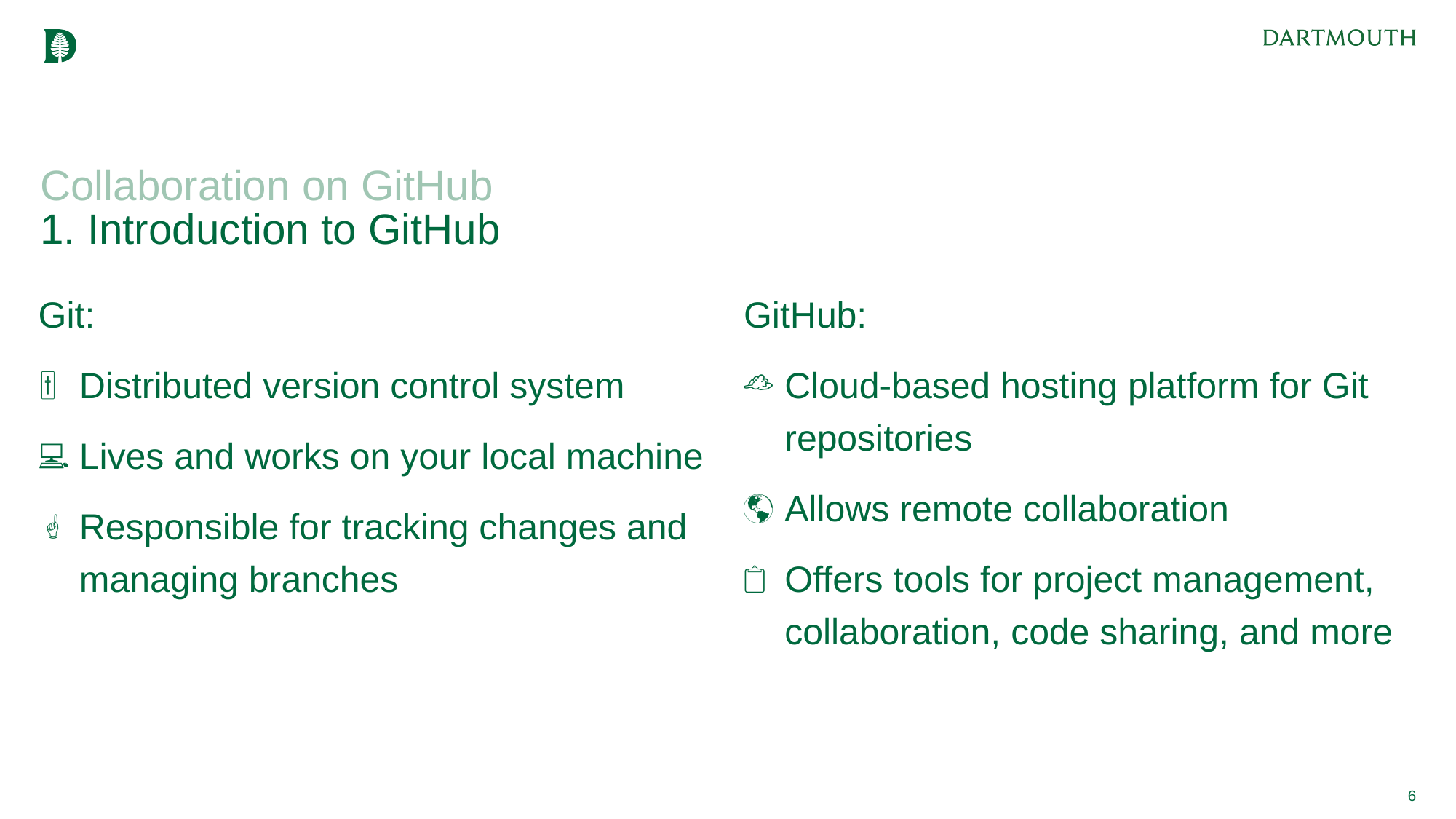

# Collaboration on GitHub 1. Introduction to GitHub
Git:
Distributed version control system
Lives and works on your local machine
Responsible for tracking changes and managing branches
GitHub:
Cloud-based hosting platform for Git repositories
Allows remote collaboration
Offers tools for project management, collaboration, code sharing, and more

6